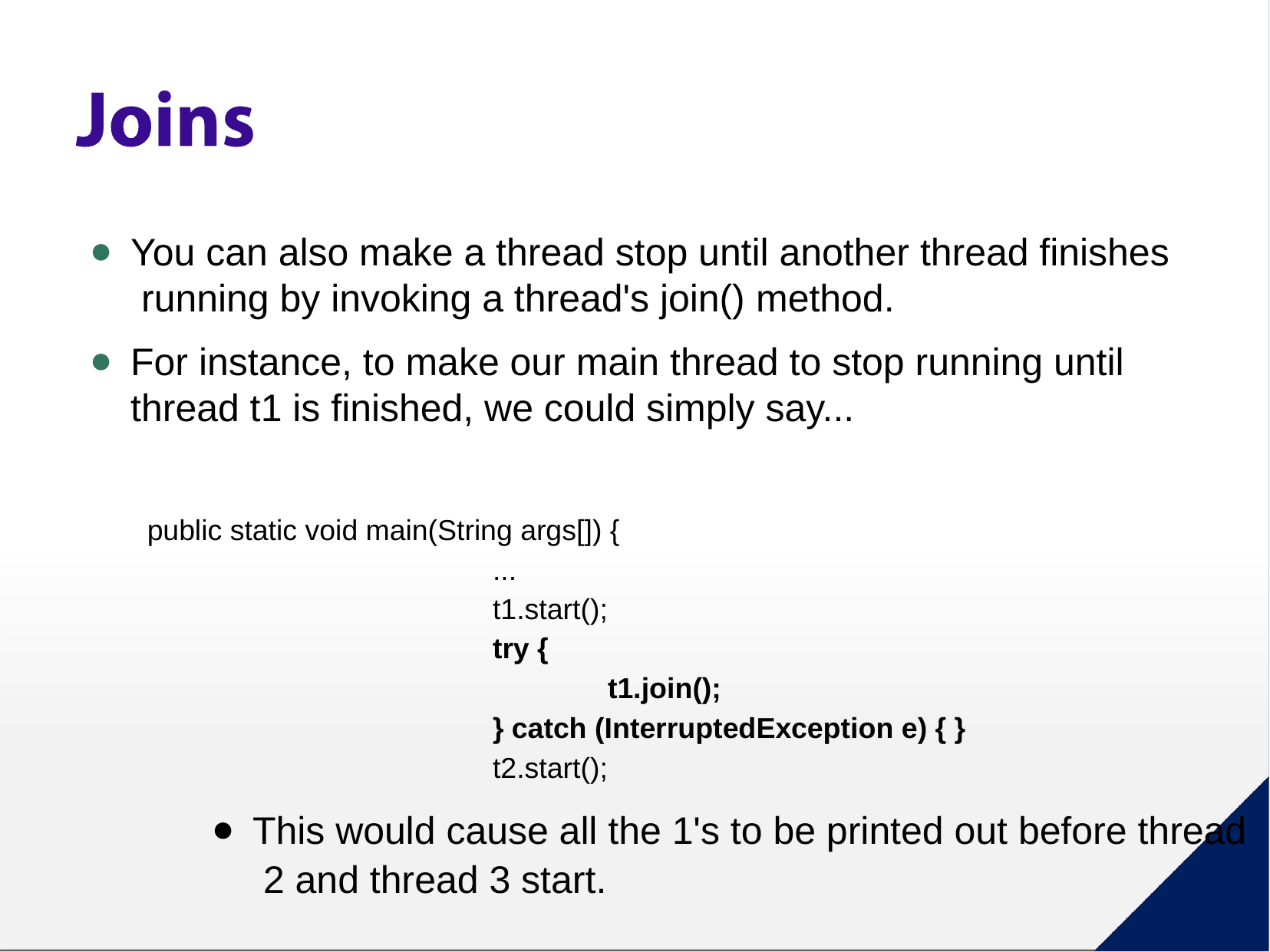

You can also make a thread stop until another thread finishes  running by invoking a thread's join() method.
For instance, to make our main thread to stop running until
thread t1 is finished, we could simply say...

public static void main(String args[]) {
...
t1.start();
try {
t1.join();
} catch (InterruptedException e) { }
t2.start();
This would cause all the 1's to be printed out before thread  2 and thread 3 start.